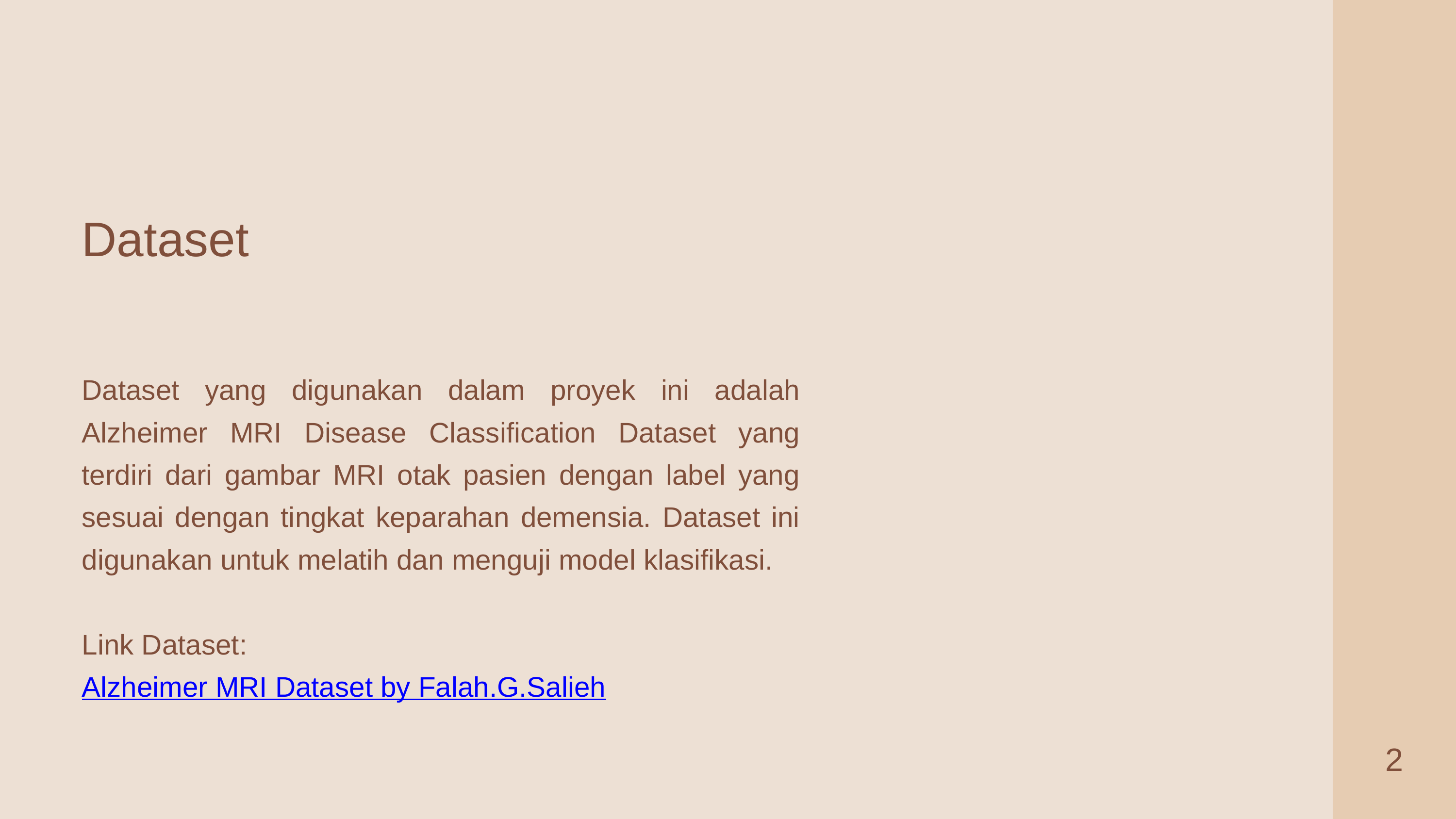

Dataset
Dataset yang digunakan dalam proyek ini adalah Alzheimer MRI Disease Classification Dataset yang terdiri dari gambar MRI otak pasien dengan label yang sesuai dengan tingkat keparahan demensia. Dataset ini digunakan untuk melatih dan menguji model klasifikasi.

Link Dataset:
Alzheimer MRI Dataset by Falah.G.Salieh

2